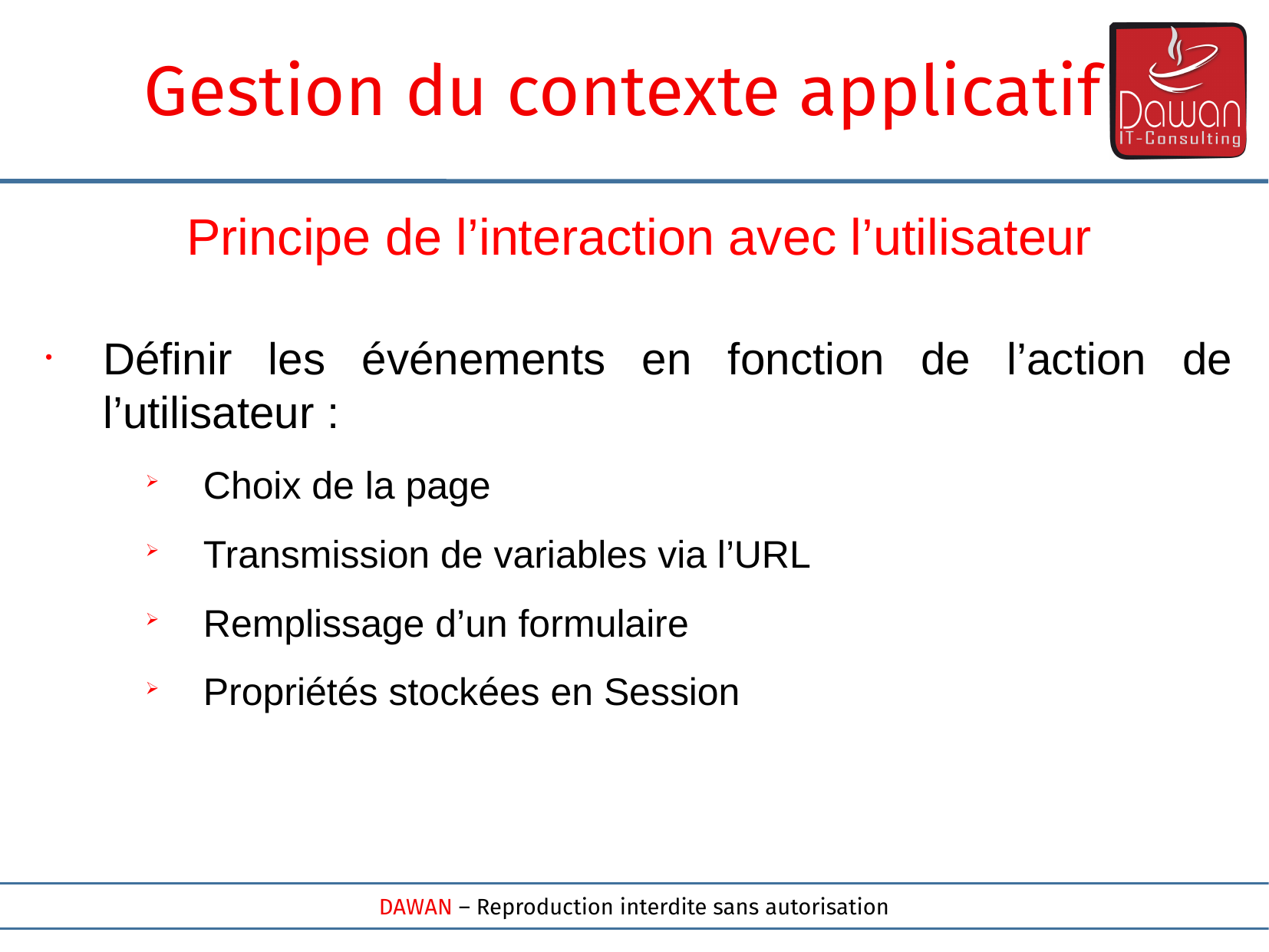

Gestion du contexte applicatif
Principe de l’interaction avec l’utilisateur

Définir les événements en fonction de l’action de l’utilisateur :
Choix de la page
Transmission de variables via l’URL
Remplissage d’un formulaire
Propriétés stockées en Session